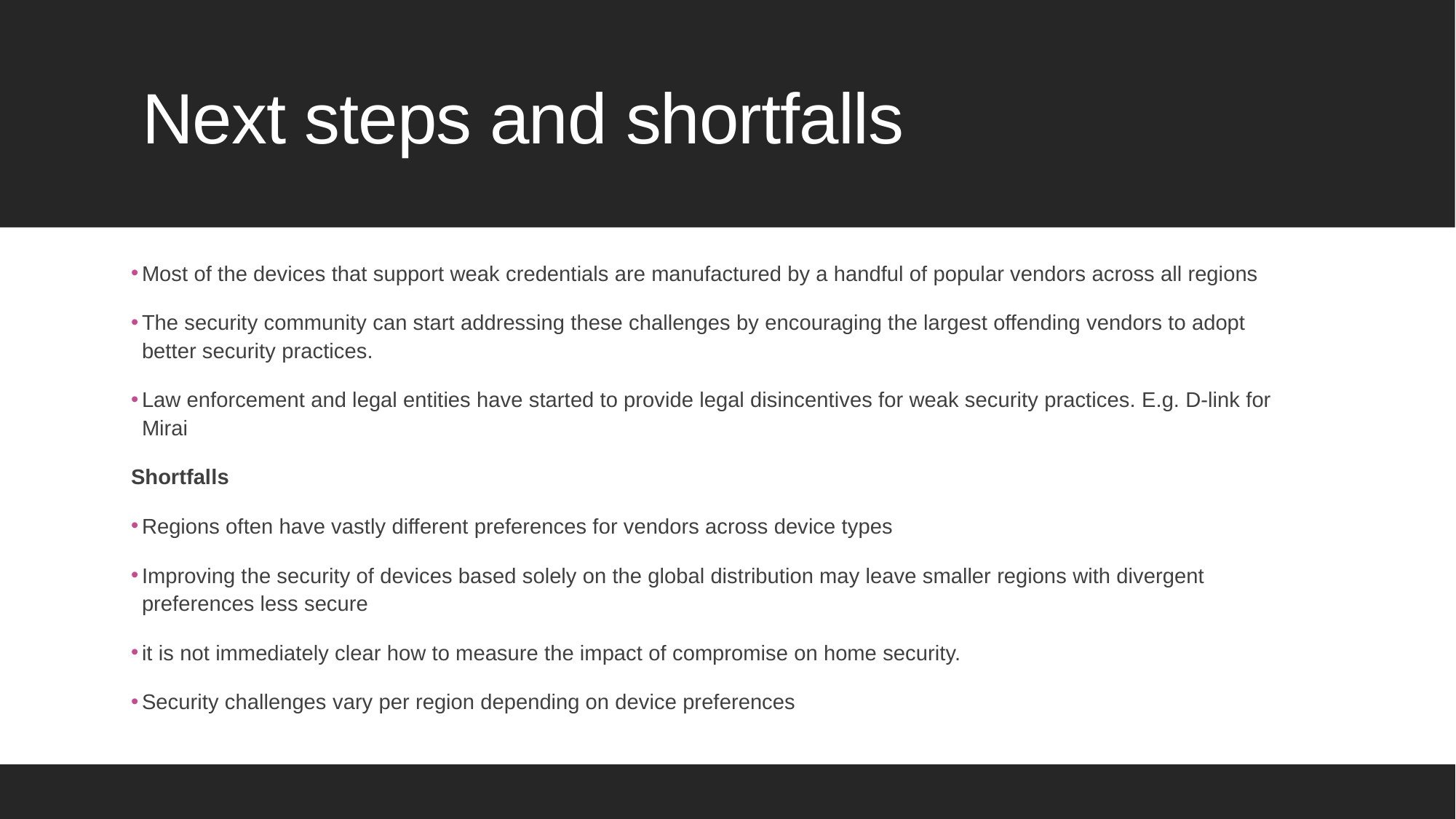

# Next steps and shortfalls
Most of the devices that support weak credentials are manufactured by a handful of popular vendors across all regions
The security community can start addressing these challenges by encouraging the largest offending vendors to adopt better security practices.
Law enforcement and legal entities have started to provide legal disincentives for weak security practices. E.g. D-link for Mirai
Shortfalls
Regions often have vastly different preferences for vendors across device types
Improving the security of devices based solely on the global distribution may leave smaller regions with divergent preferences less secure
it is not immediately clear how to measure the impact of compromise on home security.
Security challenges vary per region depending on device preferences

27